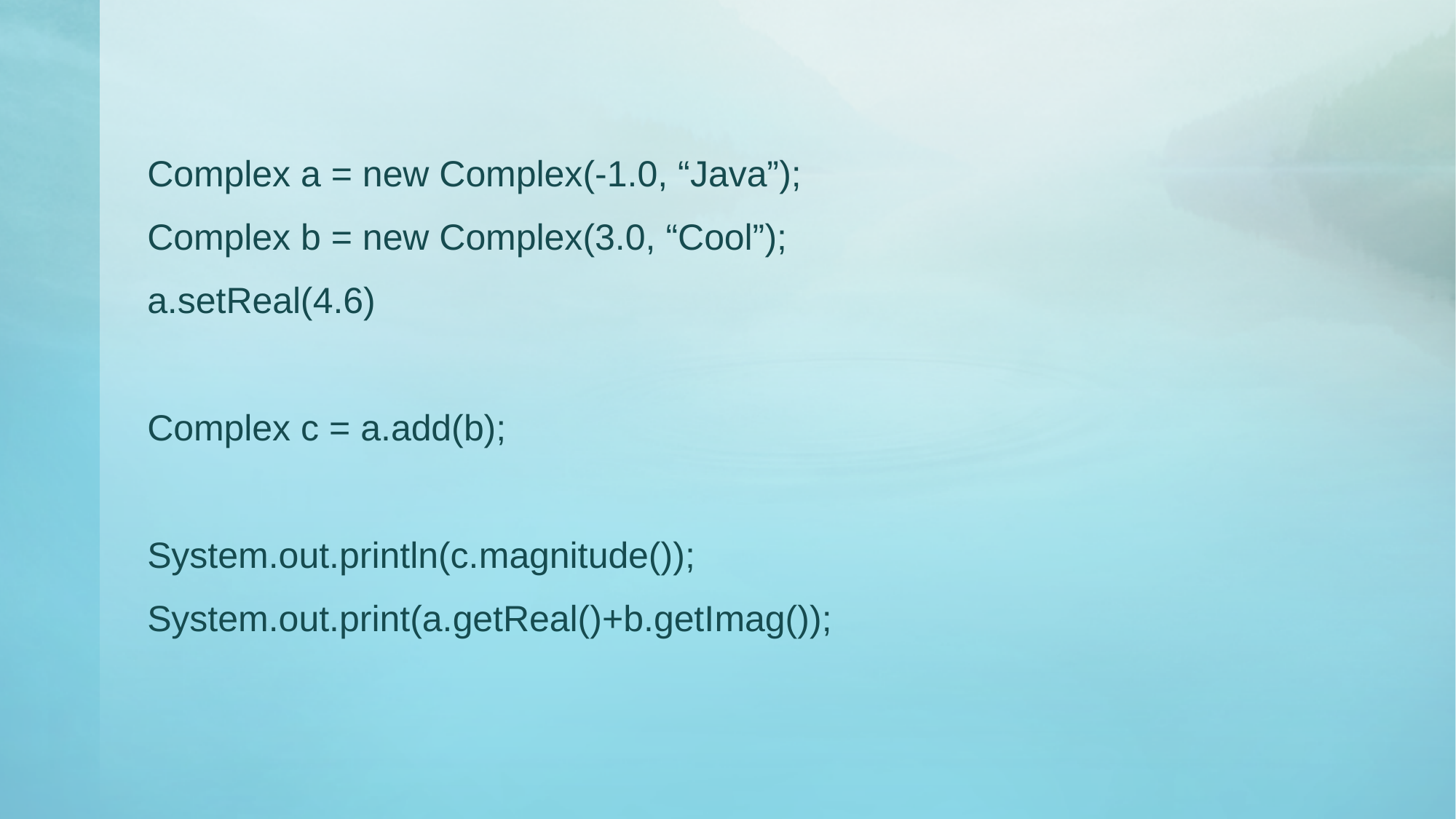

Complex a = new Complex(-1.0, “Java”);
Complex b = new Complex(3.0, “Cool”);
a.setReal(4.6)

Complex c = a.add(b);

System.out.println(c.magnitude());
System.out.print(a.getReal()+b.getImag());